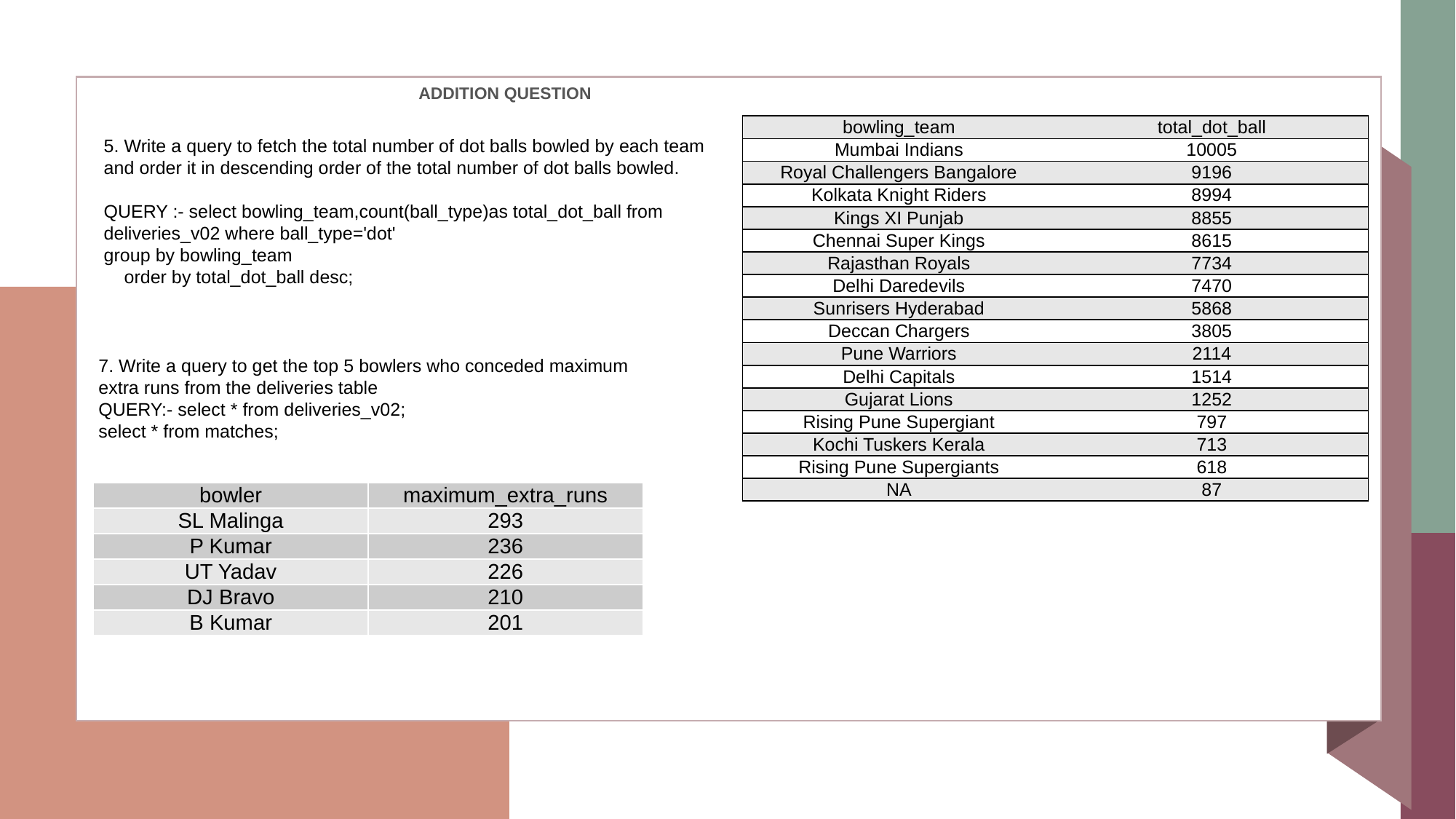

ADDITION QUESTION

| bowling\_team | total\_dot\_ball |
| --- | --- |
| Mumbai Indians | 10005 |
| Royal Challengers Bangalore | 9196 |
| Kolkata Knight Riders | 8994 |
| Kings XI Punjab | 8855 |
| Chennai Super Kings | 8615 |
| Rajasthan Royals | 7734 |
| Delhi Daredevils | 7470 |
| Sunrisers Hyderabad | 5868 |
| Deccan Chargers | 3805 |
| Pune Warriors | 2114 |
| Delhi Capitals | 1514 |
| Gujarat Lions | 1252 |
| Rising Pune Supergiant | 797 |
| Kochi Tuskers Kerala | 713 |
| Rising Pune Supergiants | 618 |
| NA | 87 |
5. Write a query to fetch the total number of dot balls bowled by each team and order it in descending order of the total number of dot balls bowled.

QUERY :- select bowling_team,count(ball_type)as total_dot_ball from
deliveries_v02 where ball_type='dot'
group by bowling_team
    order by total_dot_ball desc;
7. Write a query to get the top 5 bowlers who conceded maximum extra runs from the deliveries table
QUERY:- select * from deliveries_v02;
select * from matches;
| bowler | maximum\_extra\_runs |
| --- | --- |
| SL Malinga | 293 |
| P Kumar | 236 |
| UT Yadav | 226 |
| DJ Bravo | 210 |
| B Kumar | 201 |